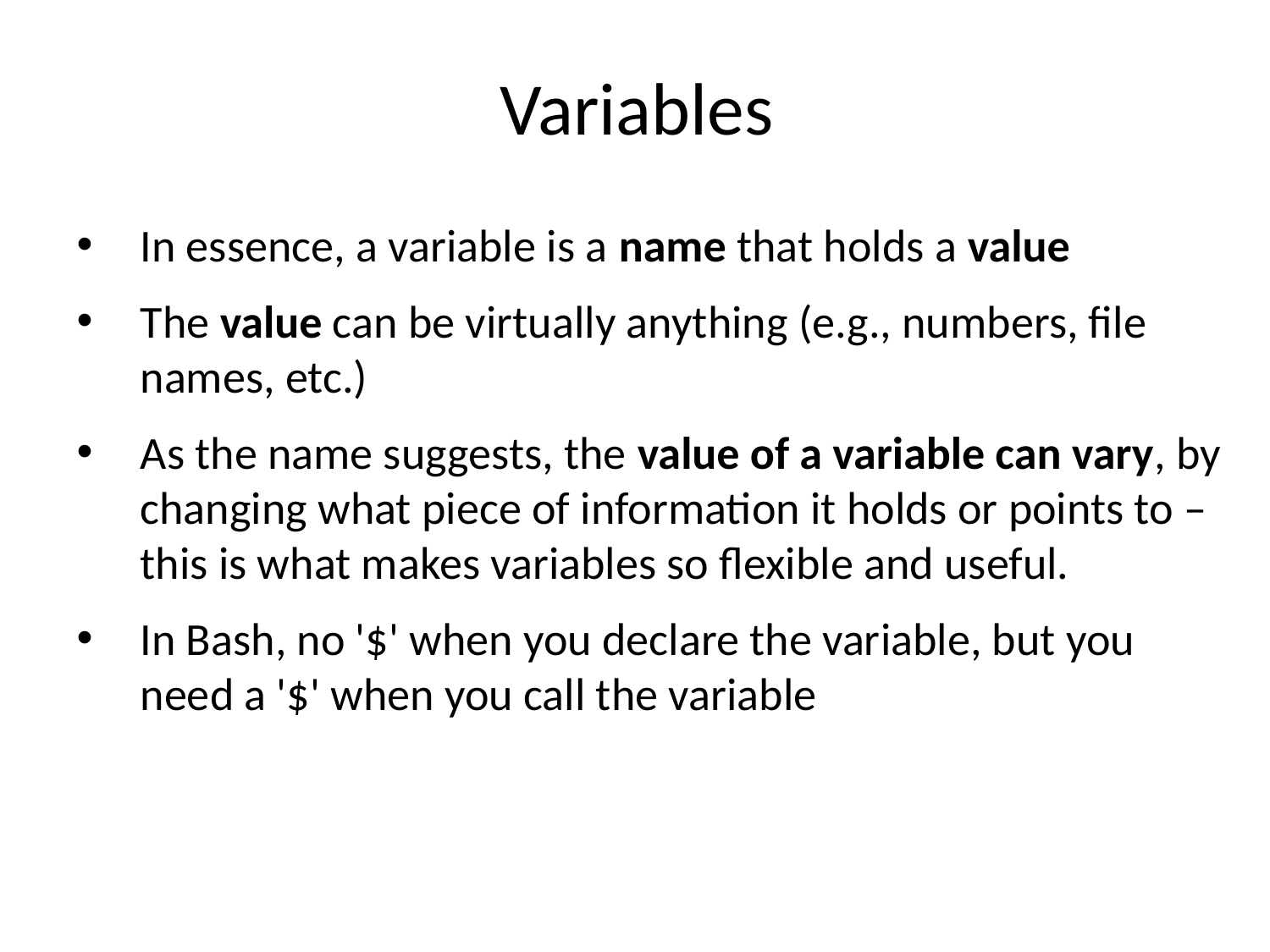

# Variables
In essence, a variable is a name that holds a value
The value can be virtually anything (e.g., numbers, file names, etc.)
As the name suggests, the value of a variable can vary, by changing what piece of information it holds or points to – this is what makes variables so flexible and useful.
In Bash, no '$' when you declare the variable, but you need a '$' when you call the variable